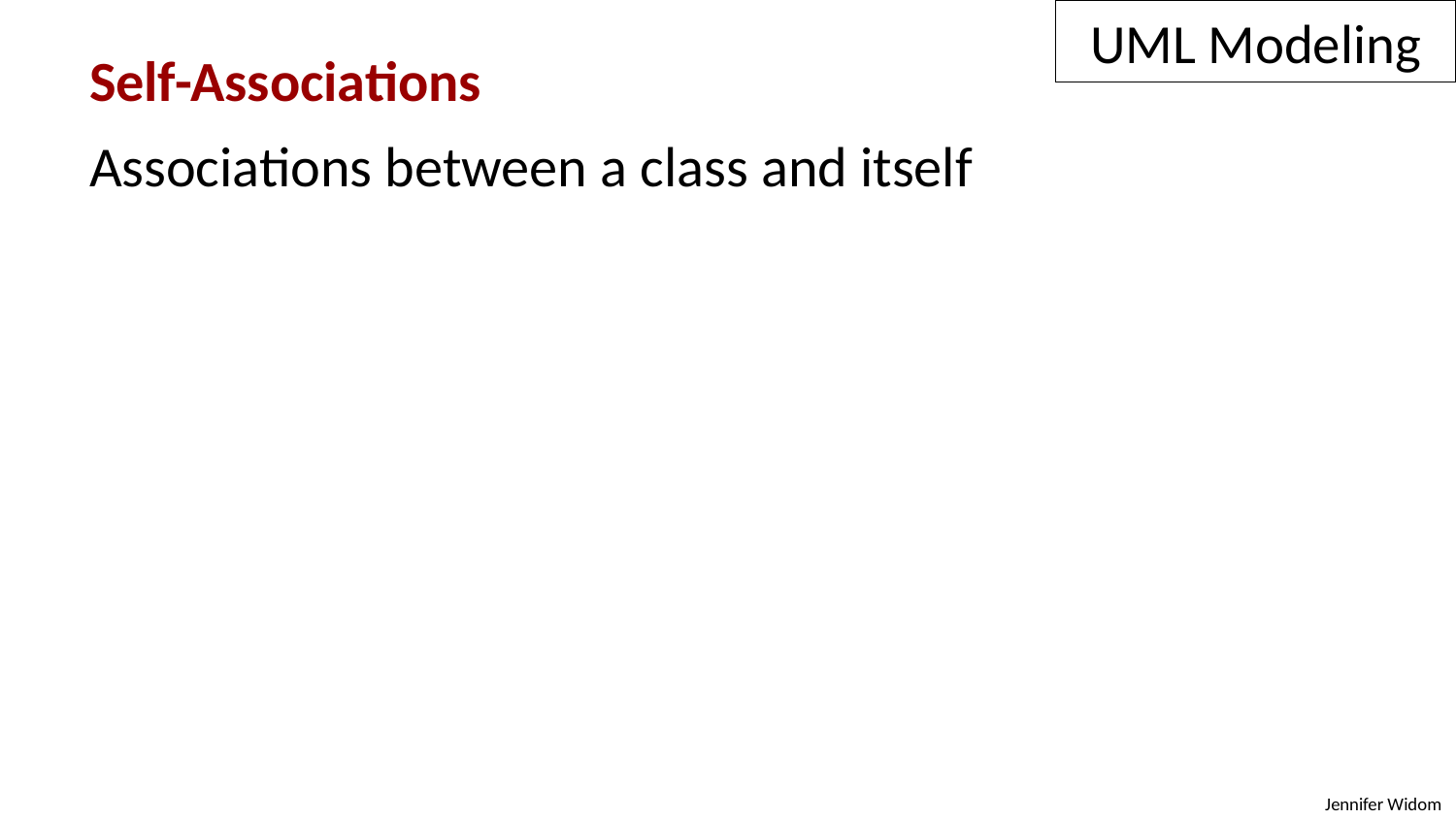

UML Modeling
Self-Associations
Associations between a class and itself